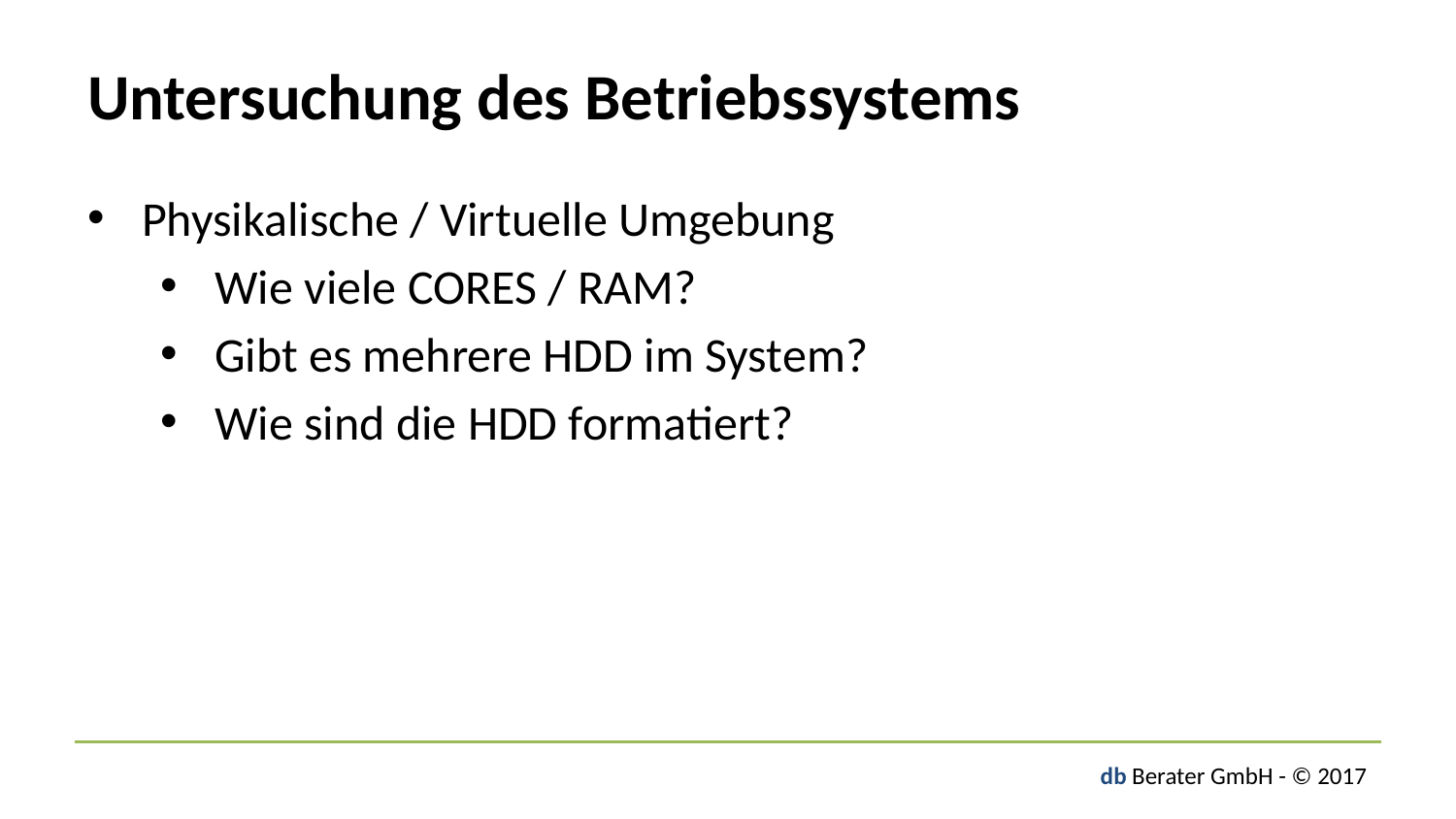

# Untersuchung des Betriebssystems
Physikalische / Virtuelle Umgebung
Wie viele CORES / RAM?
Gibt es mehrere HDD im System?
Wie sind die HDD formatiert?